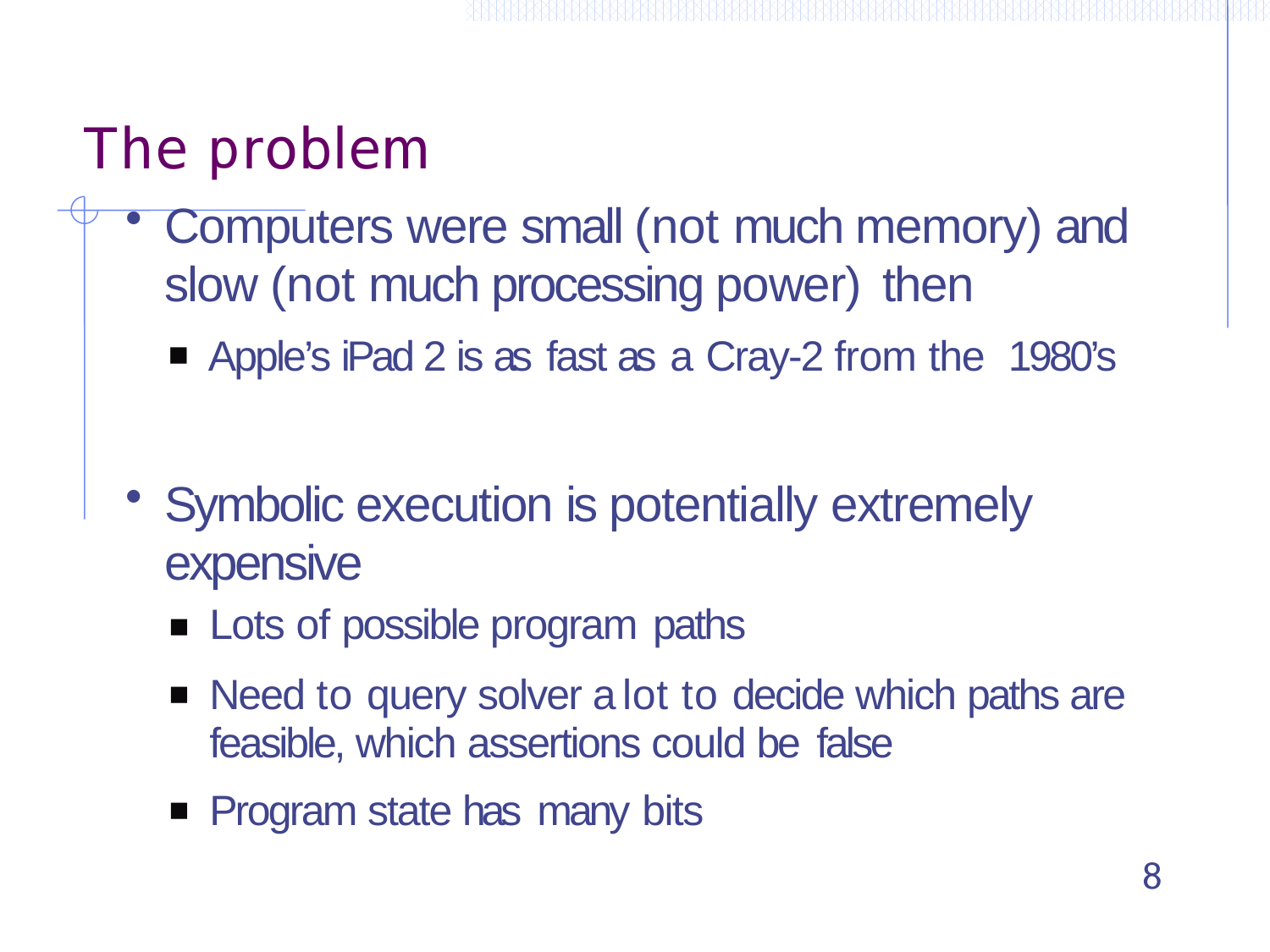

# The problem
Computers were small (not much memory) and  slow (not much processing power) then
Apple’s iPad 2 is as  fast as  a  Cray-2 from the  1980’s

Symbolic execution is potentially extremely  expensive
Lots of possible program paths
Need to query solver a lot to decide which paths are  feasible, which assertions could be false
Program state has  many bits
■
■
■
8